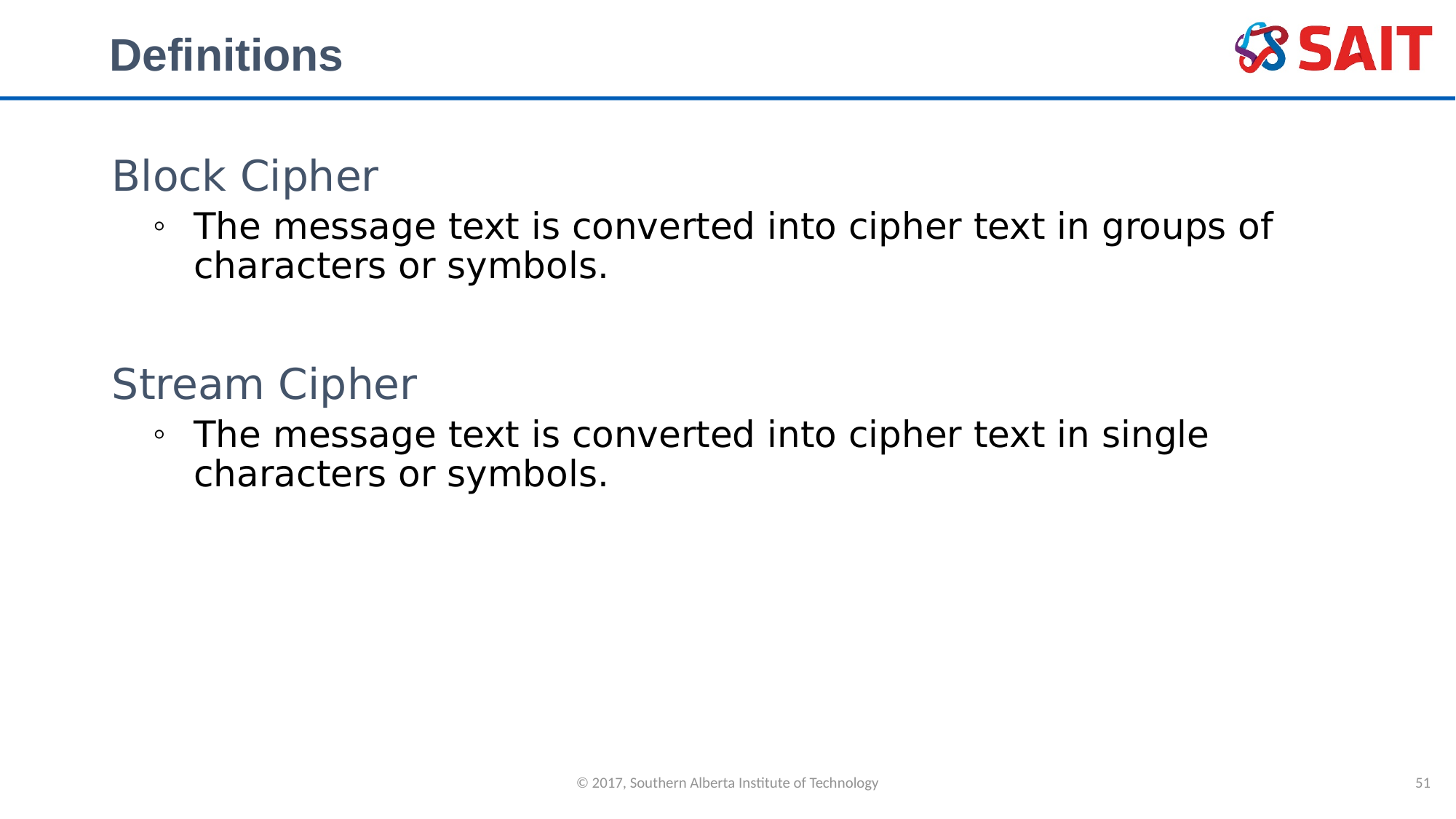

# Definitions
Block Cipher
The message text is converted into cipher text in groups of characters or symbols.

Stream Cipher
The message text is converted into cipher text in single characters or symbols.